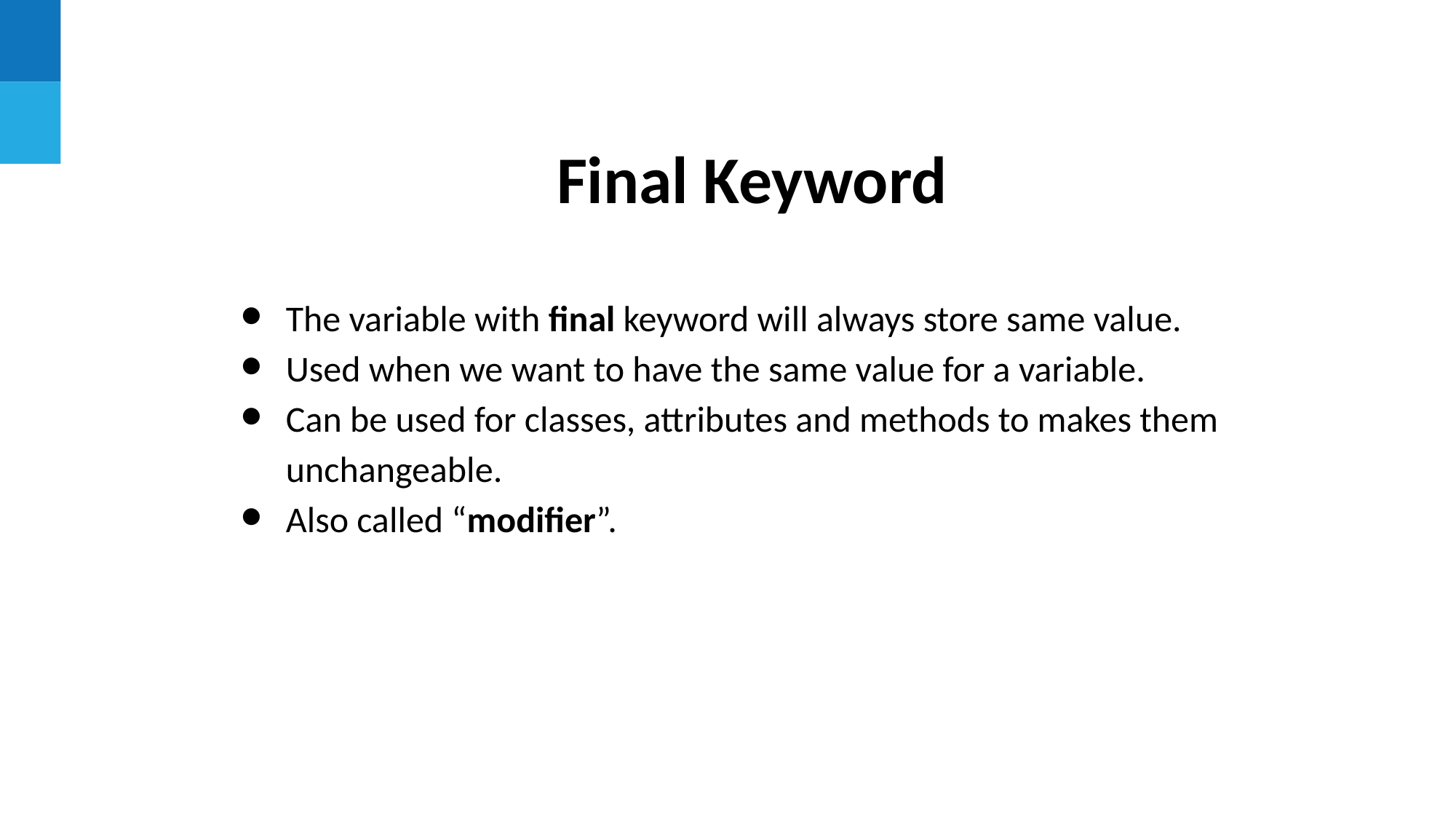

Final Keyword
The variable with final keyword will always store same value.
Used when we want to have the same value for a variable.
Can be used for classes, attributes and methods to makes them unchangeable.
Also called “modifier”.